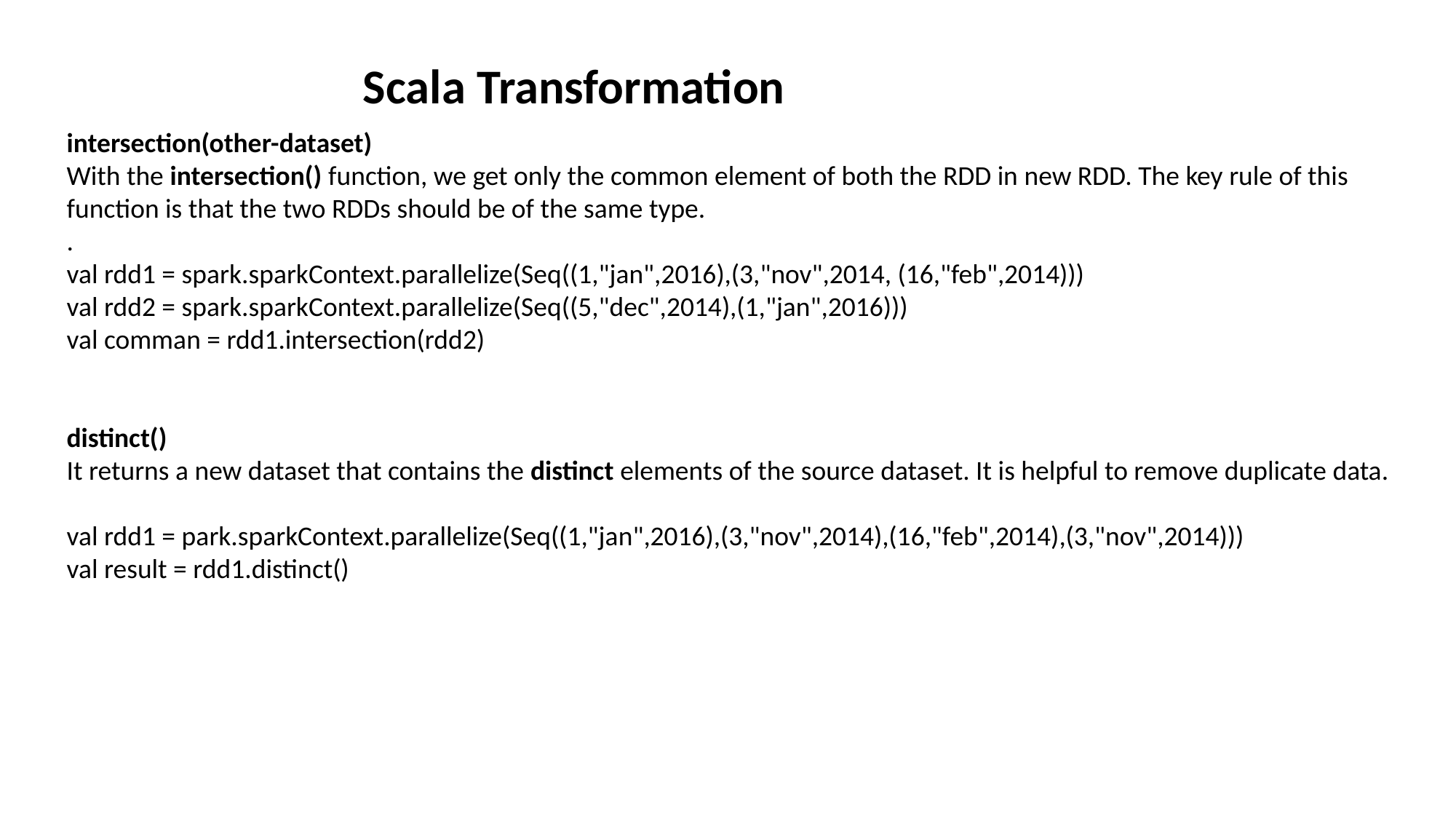

Scala Transformation
intersection(other-dataset)
With the intersection() function, we get only the common element of both the RDD in new RDD. The key rule of this function is that the two RDDs should be of the same type.
.
val rdd1 = spark.sparkContext.parallelize(Seq((1,"jan",2016),(3,"nov",2014, (16,"feb",2014)))
val rdd2 = spark.sparkContext.parallelize(Seq((5,"dec",2014),(1,"jan",2016)))
val comman = rdd1.intersection(rdd2)

distinct()
It returns a new dataset that contains the distinct elements of the source dataset. It is helpful to remove duplicate data.

val rdd1 = park.sparkContext.parallelize(Seq((1,"jan",2016),(3,"nov",2014),(16,"feb",2014),(3,"nov",2014)))
val result = rdd1.distinct()